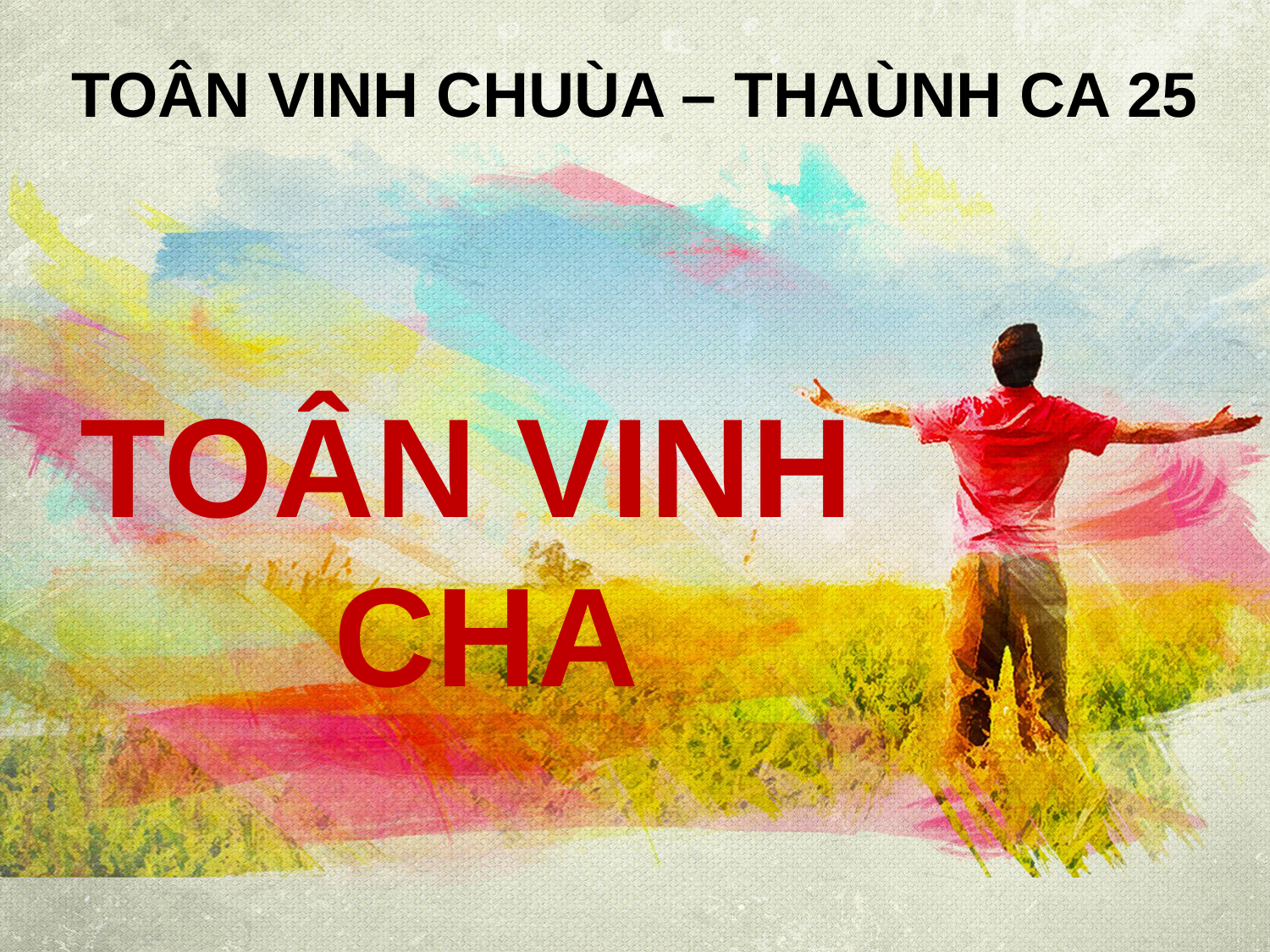

TOÂN VINH CHUÙA – THAÙNH CA 25
TOÂN VINH
CHA